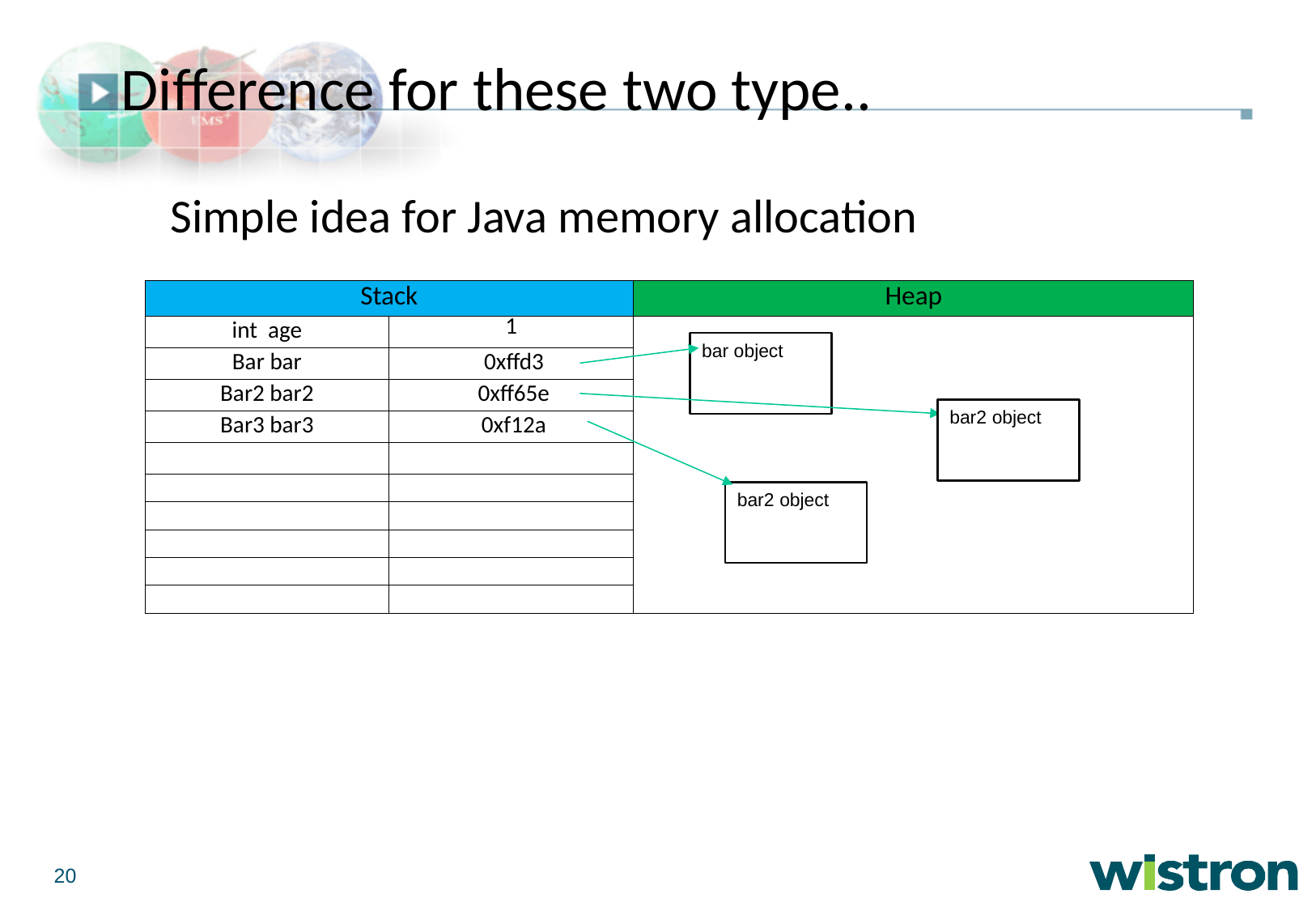

Difference for these two type..
Simple idea for Java memory allocation
| Stack |  | Heap |
| --- | --- | --- |
| int age | 1 |  |
| Bar bar | 0xffd3 |  |
| Bar2 bar2 | 0xff65e |  |
| Bar3 bar3 | 0xf12a |  |
|  |  |  |
|  |  |  |
|  |  |  |
|  |  |  |
|  |  |  |
|  |  |  |
bar object
bar2 object
bar2 object